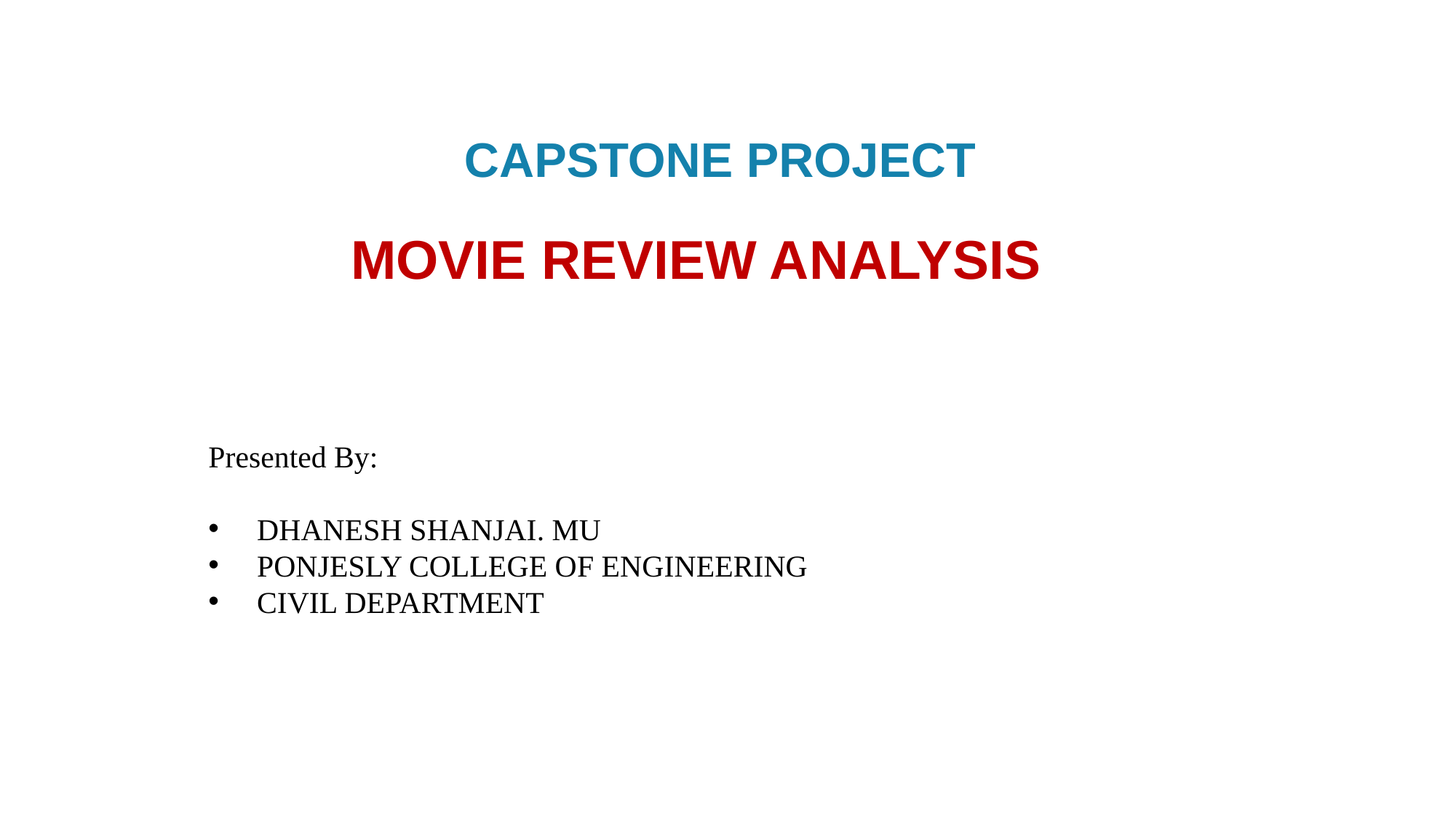

CAPSTONE PROJECT
# Movie review analysis
Presented By:

 DHANESH SHANJAI. MU
 PONJESLY COLLEGE OF ENGINEERING
 CIVIL DEPARTMENT